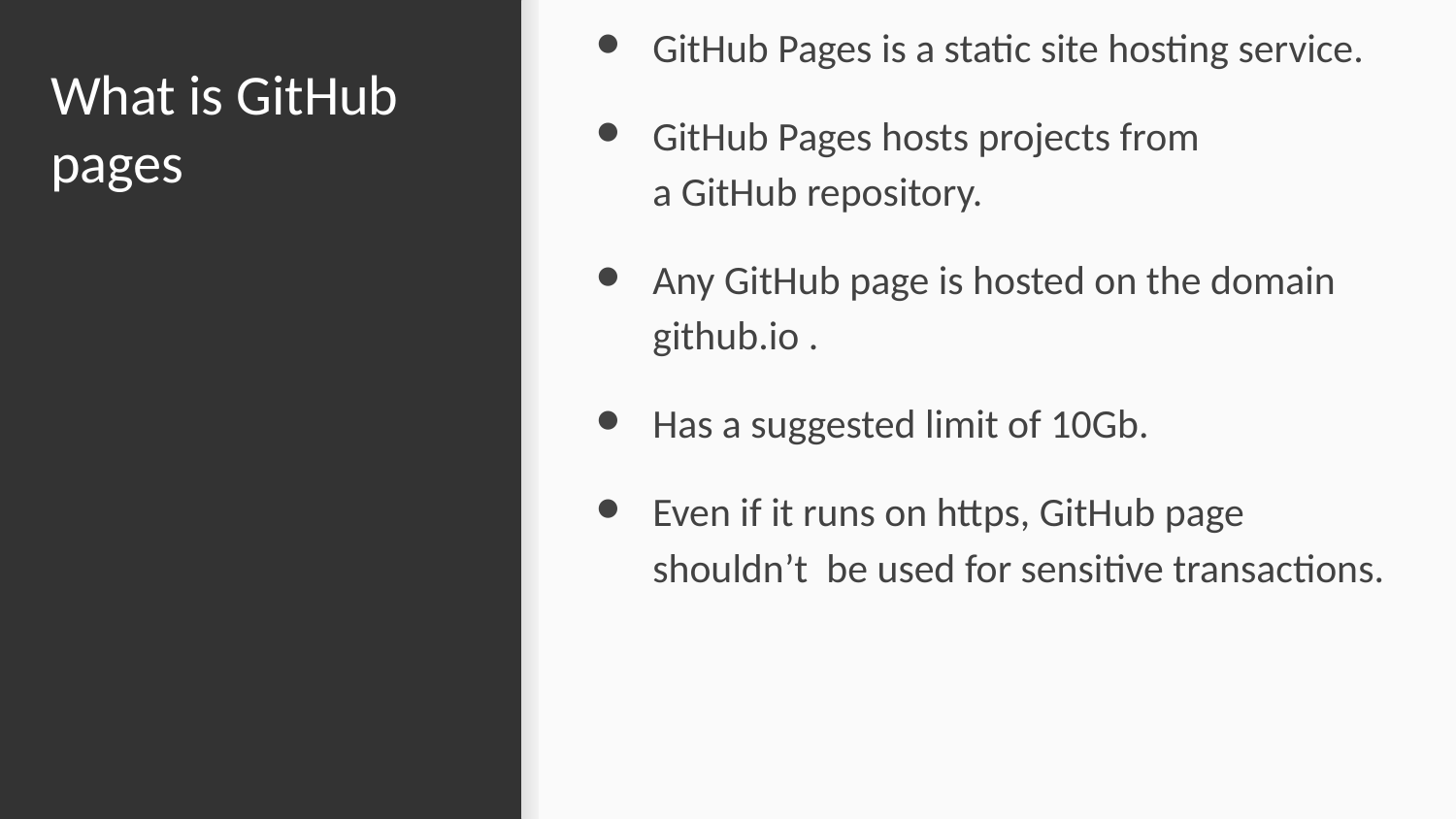

GitHub Pages is a static site hosting service.
GitHub Pages hosts projects from a GitHub repository.
Any GitHub page is hosted on the domain github.io .
Has a suggested limit of 10Gb.
Even if it runs on https, GitHub page shouldn’t  be used for sensitive transactions.

# What is GitHub pages